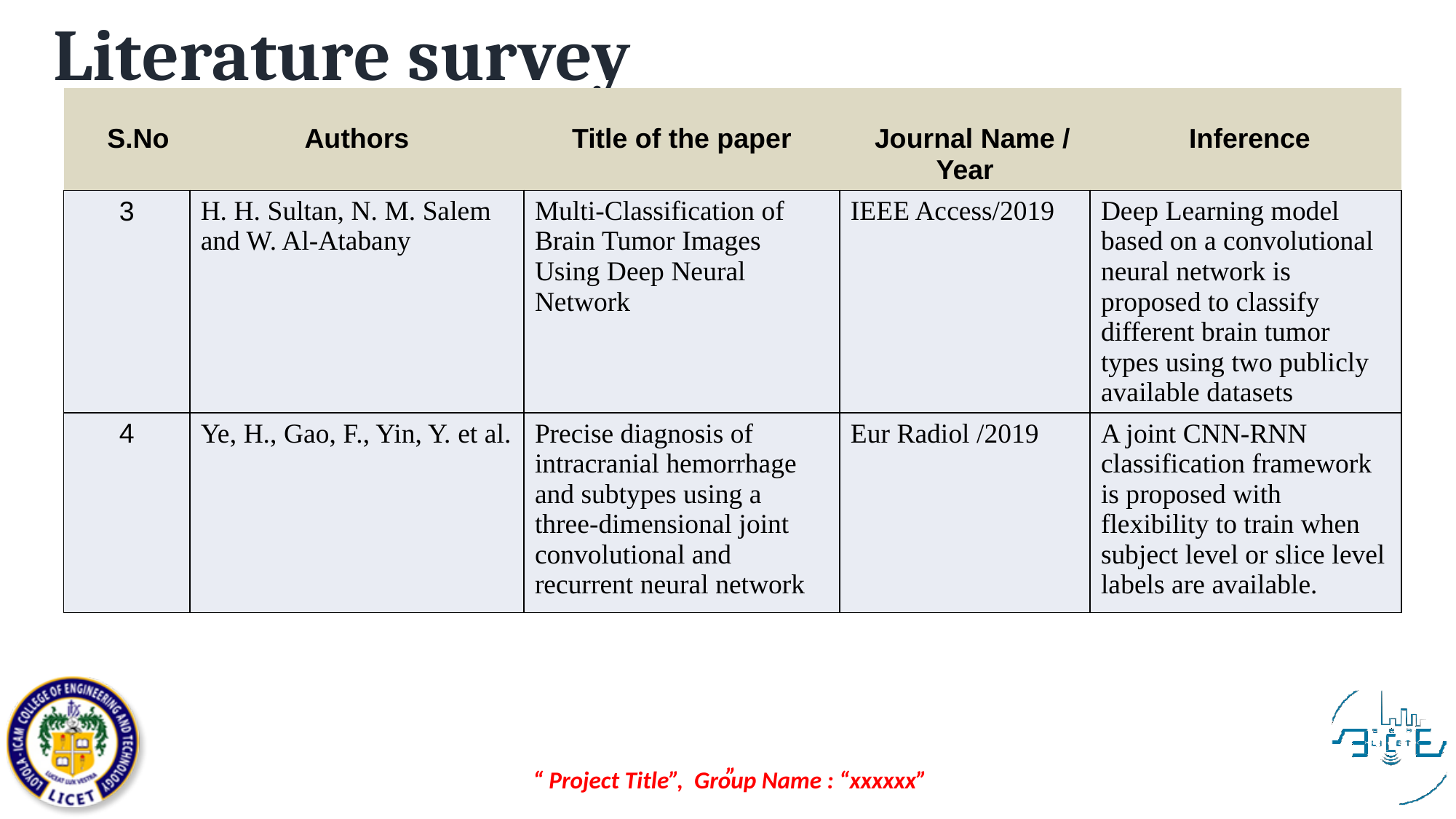

Literature survey

| S.No | Authors | Title of the paper | Journal Name / Year | Inference |
| --- | --- | --- | --- | --- |
| 3 | H. H. Sultan, N. M. Salem and W. Al-Atabany | Multi-Classification of Brain Tumor Images Using Deep Neural Network | IEEE Access/2019 | Deep Learning model based on a convolutional neural network is proposed to classify different brain tumor types using two publicly available datasets |
| 4 | Ye, H., Gao, F., Yin, Y. et al. | Precise diagnosis of intracranial hemorrhage and subtypes using a three-dimensional joint convolutional and recurrent neural network | Eur Radiol /2019 | A joint CNN-RNN classification framework is proposed with flexibility to train when subject level or slice level labels are available. |
”
“ Project Title”,  Group Name : “xxxxxx”